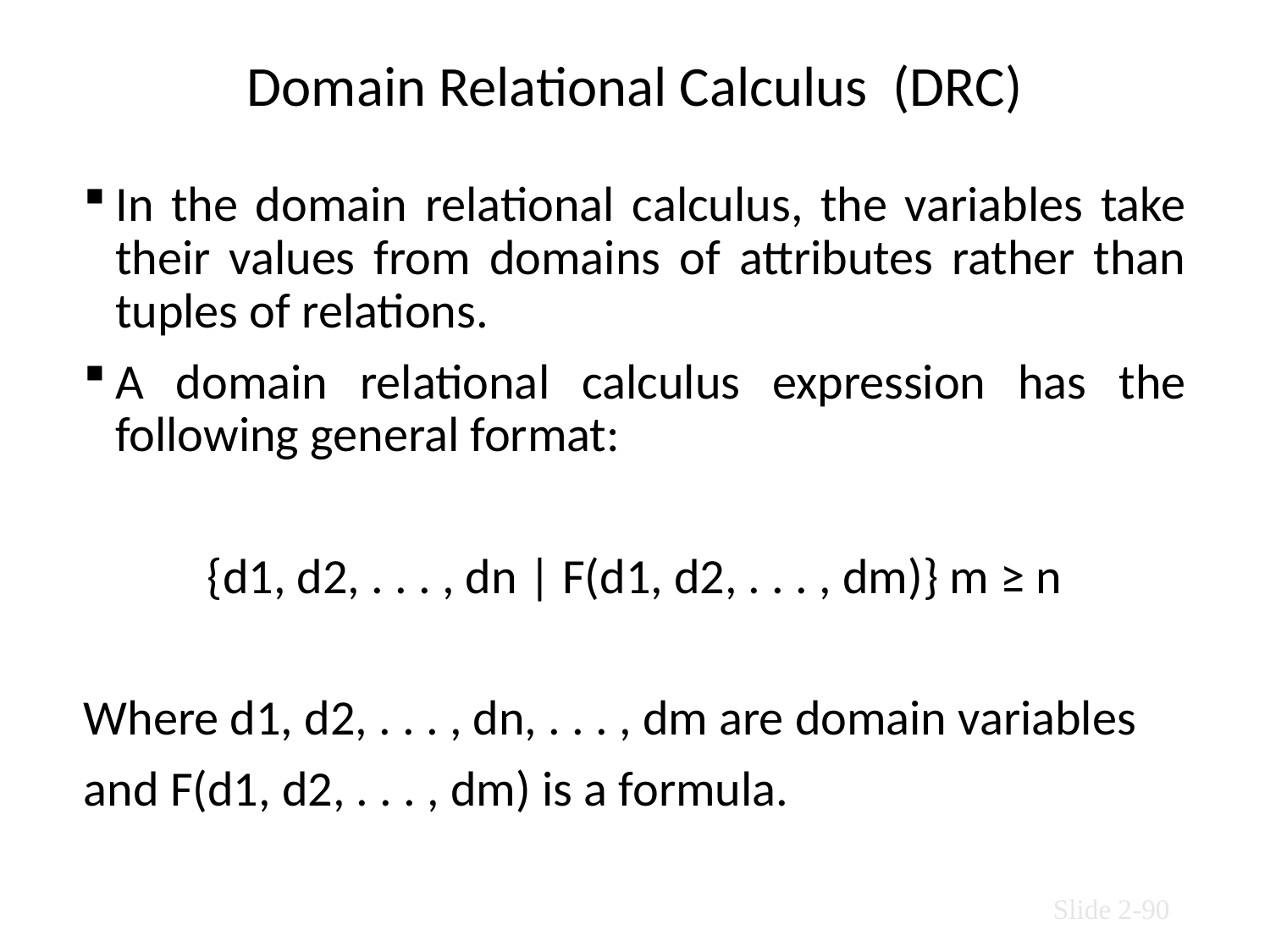

# Domain Relational Calculus  (DRC)
In the domain relational calculus, the variables take their values from domains of attributes rather than tuples of relations.
A domain relational calculus expression has the following general format:

{d1, d2, . . . , dn | F(d1, d2, . . . , dm)} m ≥ n

Where d1, d2, . . . , dn, . . . , dm are domain variables
and F(d1, d2, . . . , dm) is a formula.
Slide 2-90